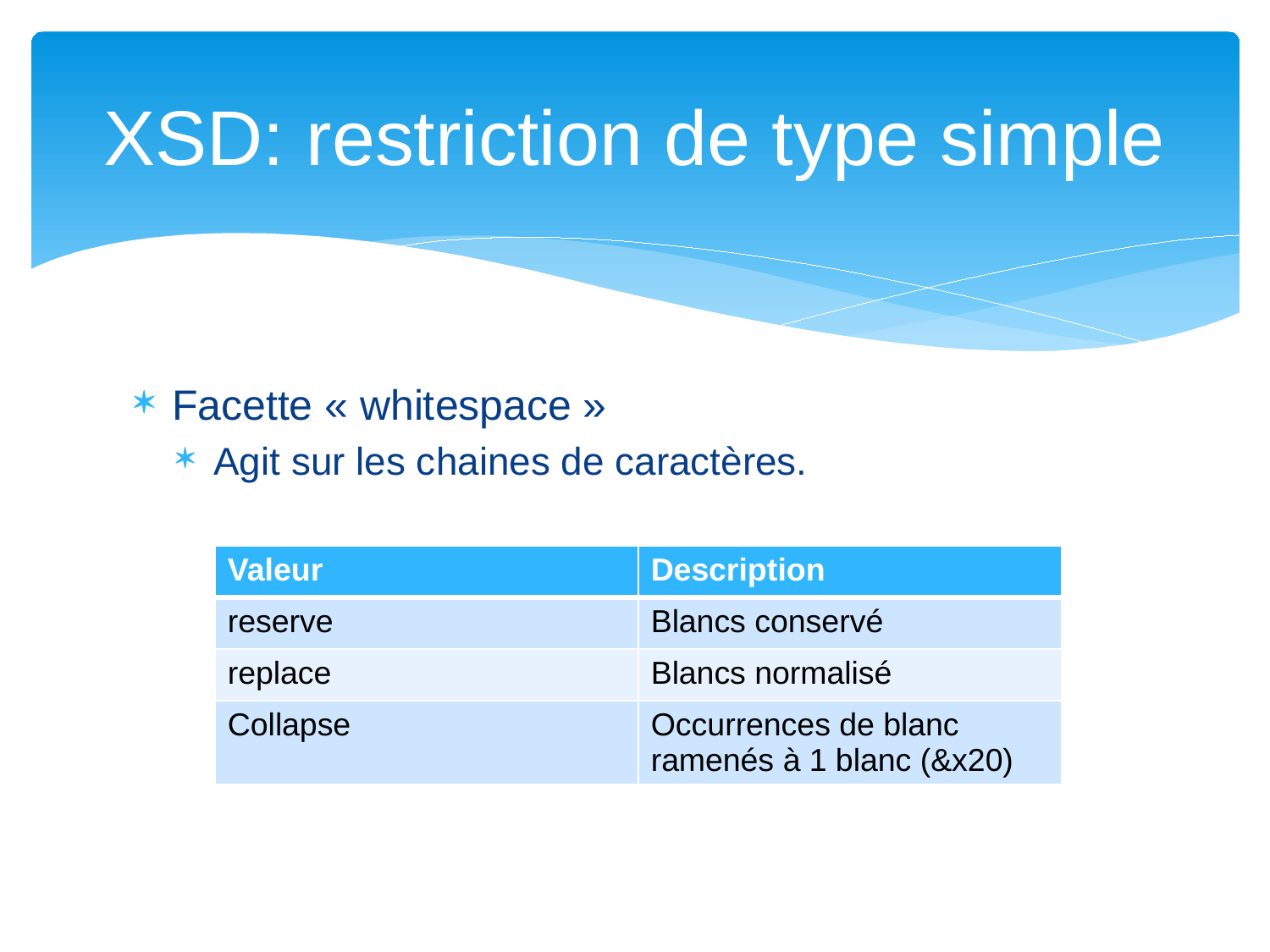

# XSD: restriction de type simple
Facette « whitespace »
Agit sur les chaines de caractères.
| Valeur | Description |
| --- | --- |
| reserve | Blancs conservé |
| replace | Blancs normalisé |
| Collapse | Occurrences de blanc ramenés à 1 blanc (&x20) |